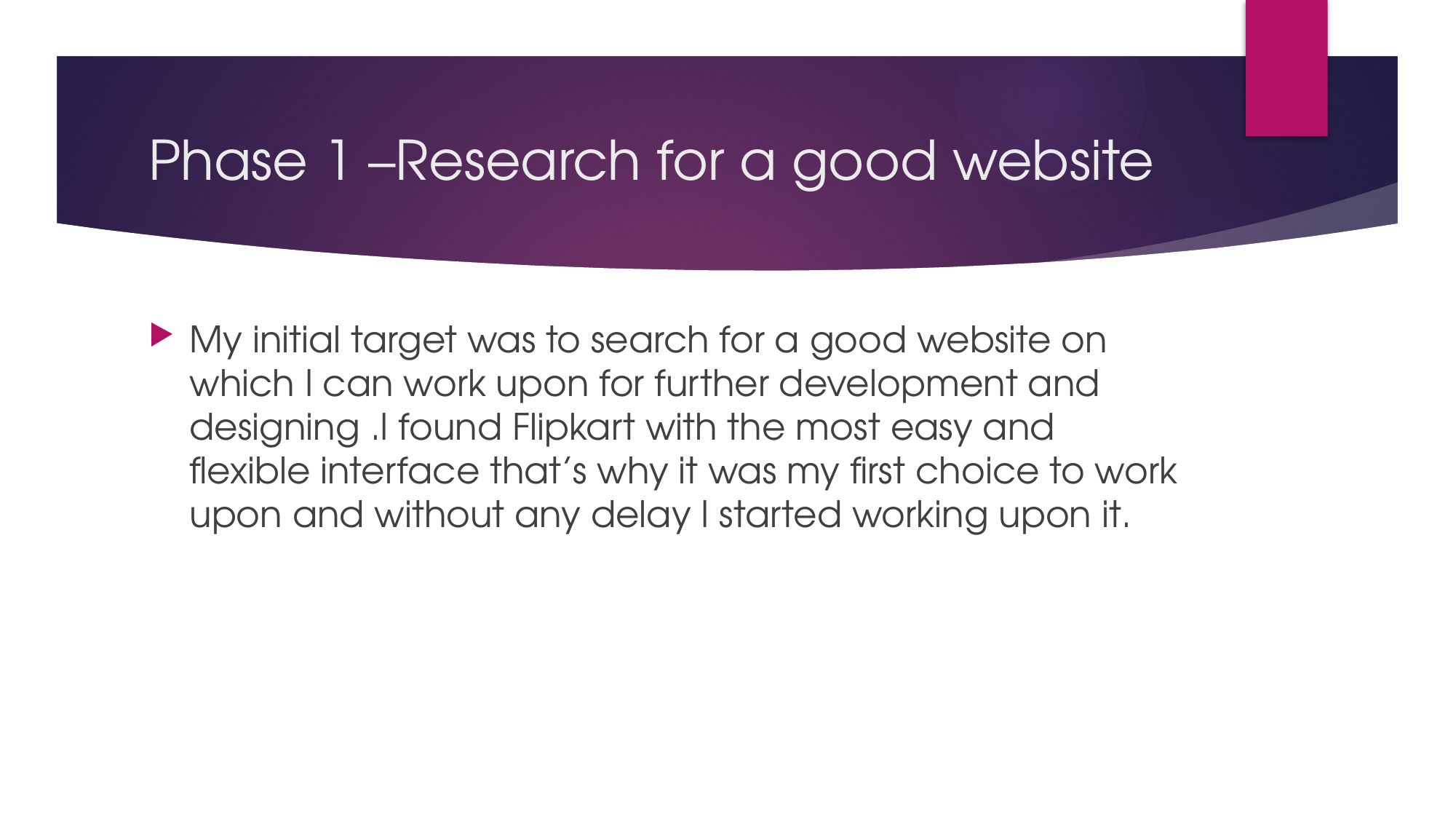

# Phase 1 –Research for a good website
My initial target was to search for a good website on which I can work upon for further development and designing .I found Flipkart with the most easy and flexible interface that’s why it was my first choice to work upon and without any delay I started working upon it.